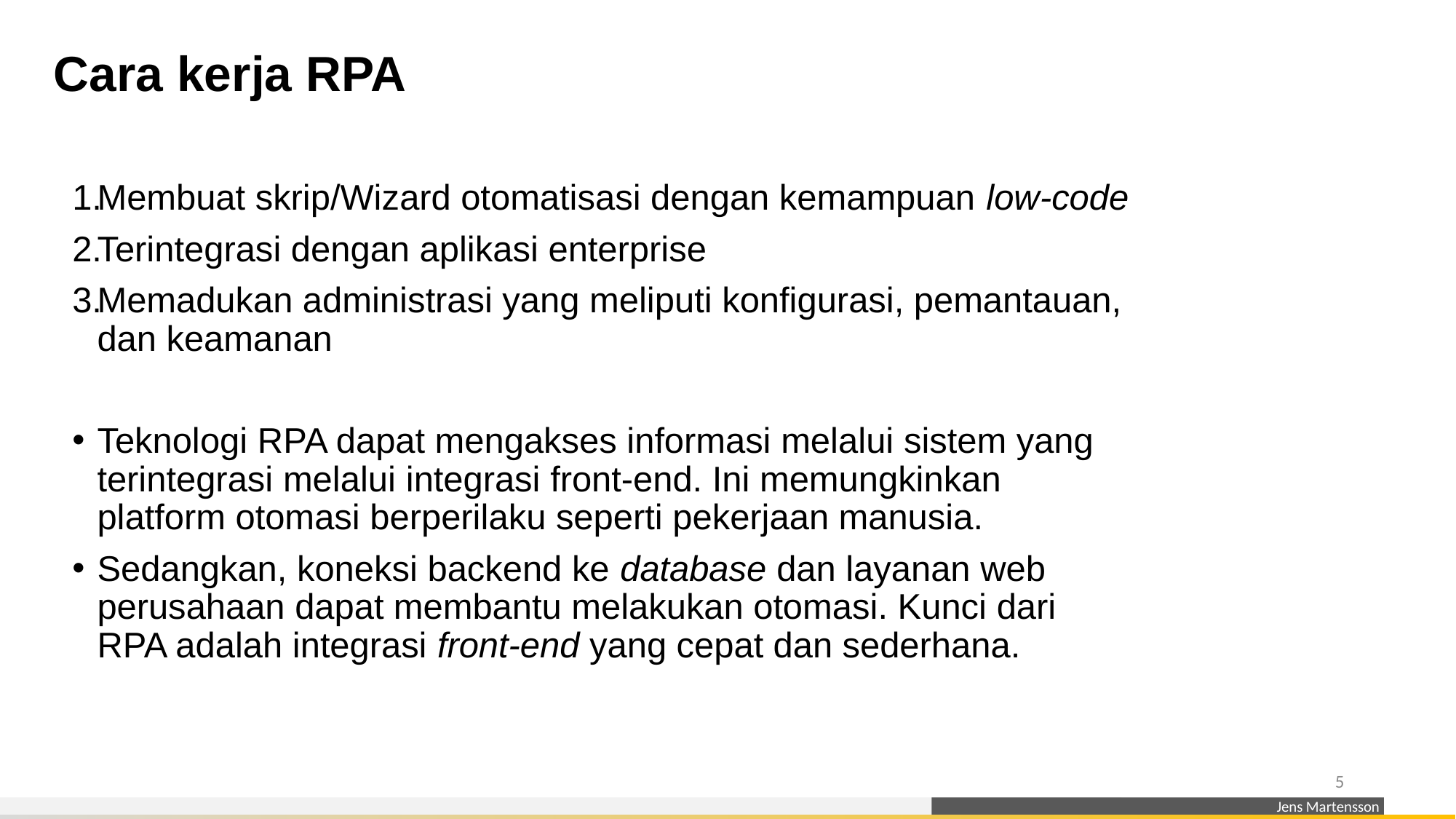

# Cara kerja RPA

Membuat skrip/Wizard otomatisasi dengan kemampuan low-code
Terintegrasi dengan aplikasi enterprise
Memadukan administrasi yang meliputi konfigurasi, pemantauan, dan keamanan

Teknologi RPA dapat mengakses informasi melalui sistem yang terintegrasi melalui integrasi front-end. Ini memungkinkan platform otomasi berperilaku seperti pekerjaan manusia.
Sedangkan, koneksi backend ke database dan layanan web perusahaan dapat membantu melakukan otomasi. Kunci dari RPA adalah integrasi front-end yang cepat dan sederhana.

5